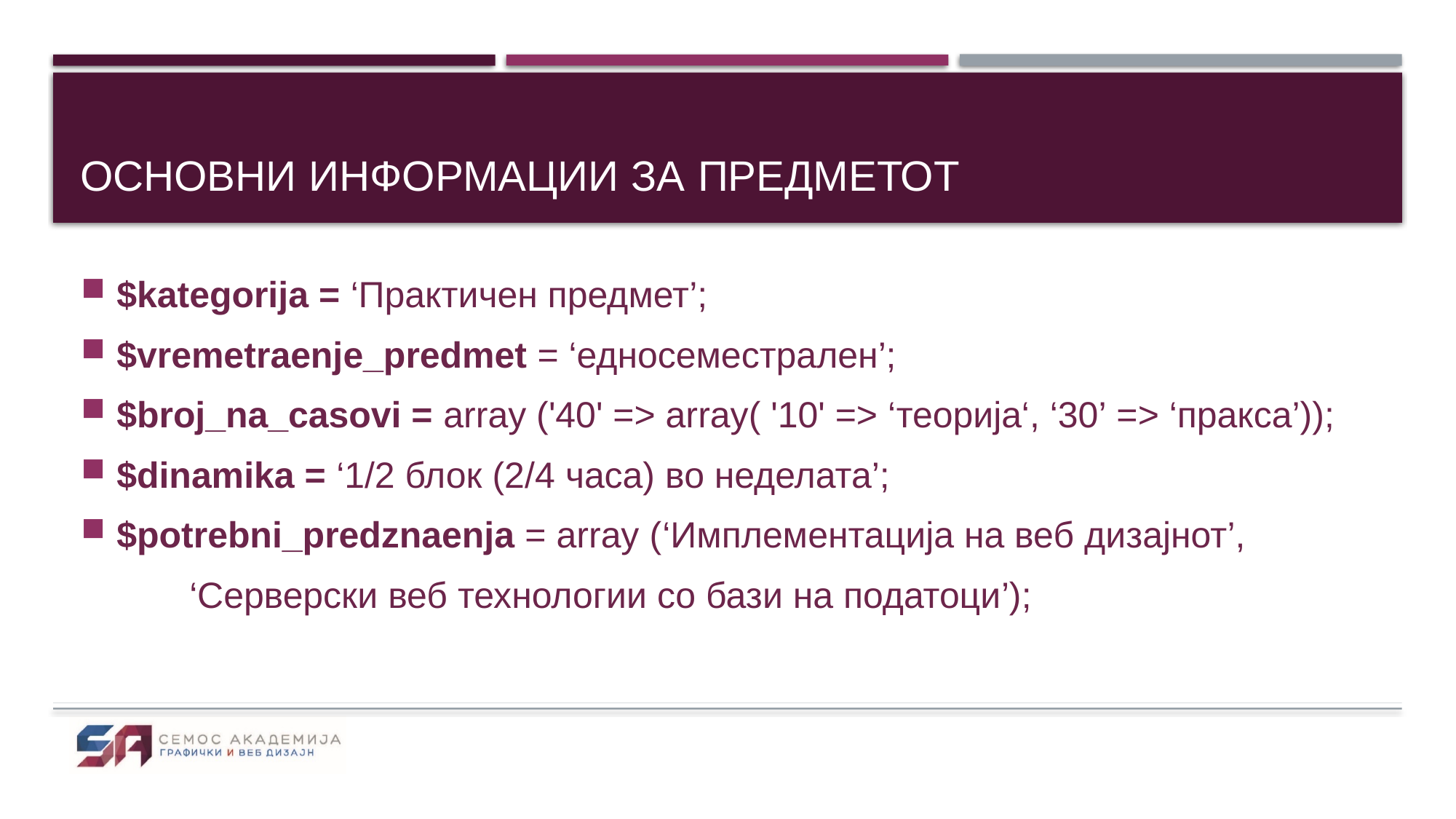

# Основни Информации за предметот
$kategorija = ‘Практичен предмет’;
$vremetraenje_predmet = ‘едносеместрален’;
$broj_na_casovi = array ('40' => array( '10' => ‘теорија‘, ‘30’ => ‘пракса’));
$dinamika = ‘1/2 блок (2/4 часа) во неделата’;
$potrebni_predznaenja = array (	‘Имплементација на веб дизајнот’,
	‘Серверски веб технологии со бази на податоци’);